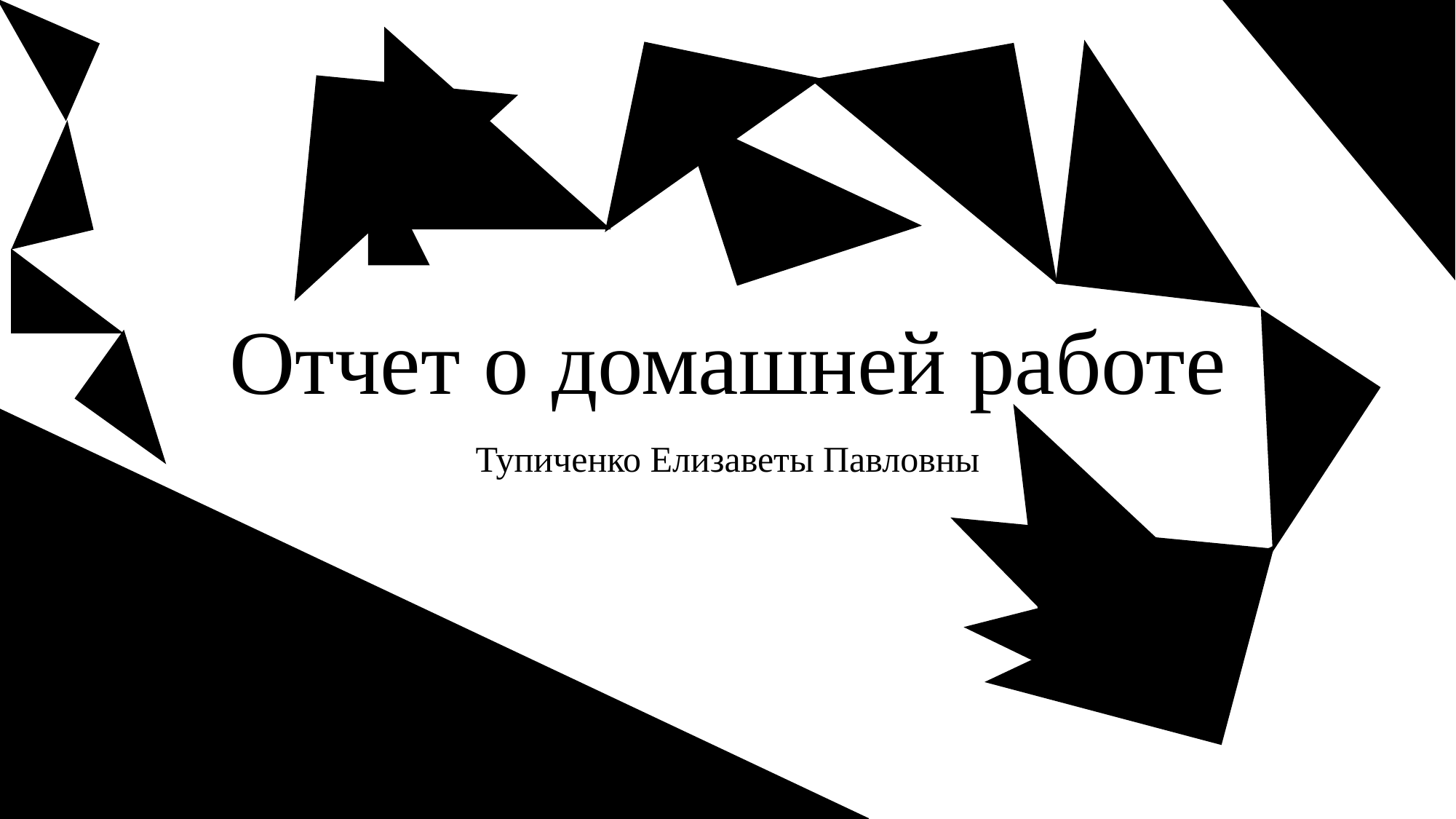

# Отчет о домашней работе

Тупиченко Елизаветы Павловны